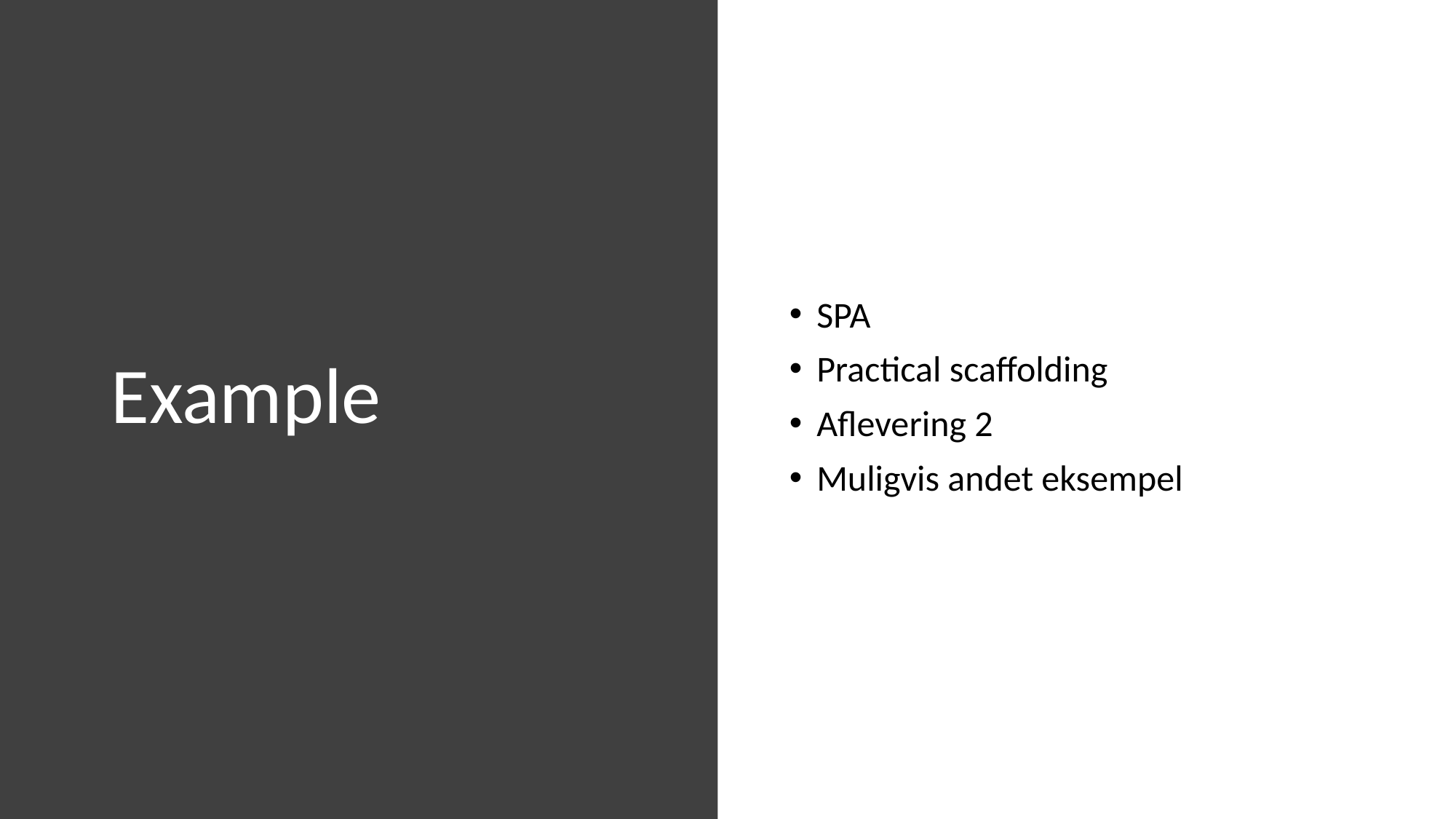

# Example
SPA
Practical scaffolding
Aflevering 2
Muligvis andet eksempel